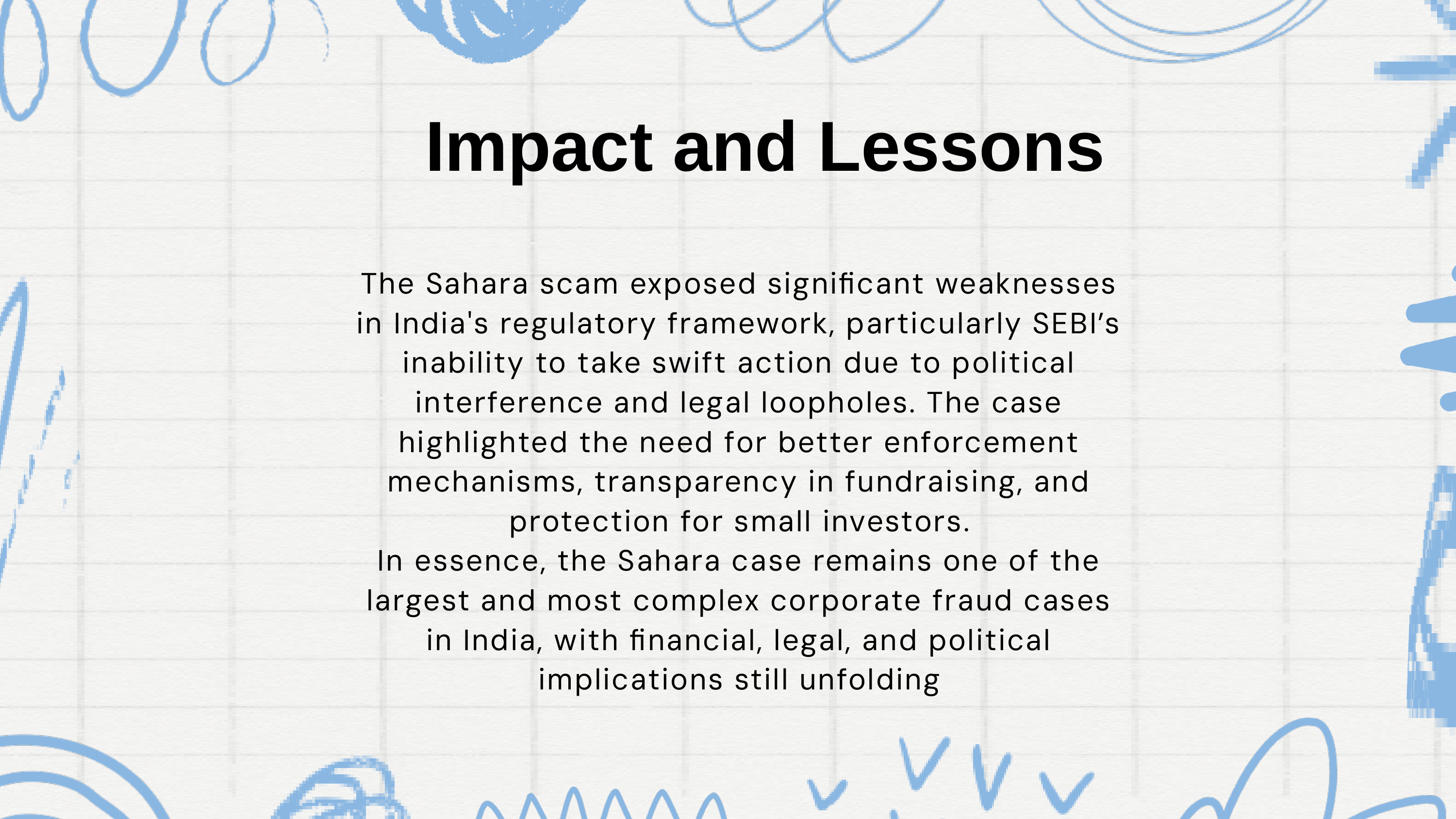

Impact and Lessons

The Sahara scam exposed significant weaknesses in India's regulatory framework, particularly SEBI’s inability to take swift action due to political interference and legal loopholes. The case highlighted the need for better enforcement mechanisms, transparency in fundraising, and protection for small investors.
In essence, the Sahara case remains one of the largest and most complex corporate fraud cases in India, with financial, legal, and political implications still unfolding